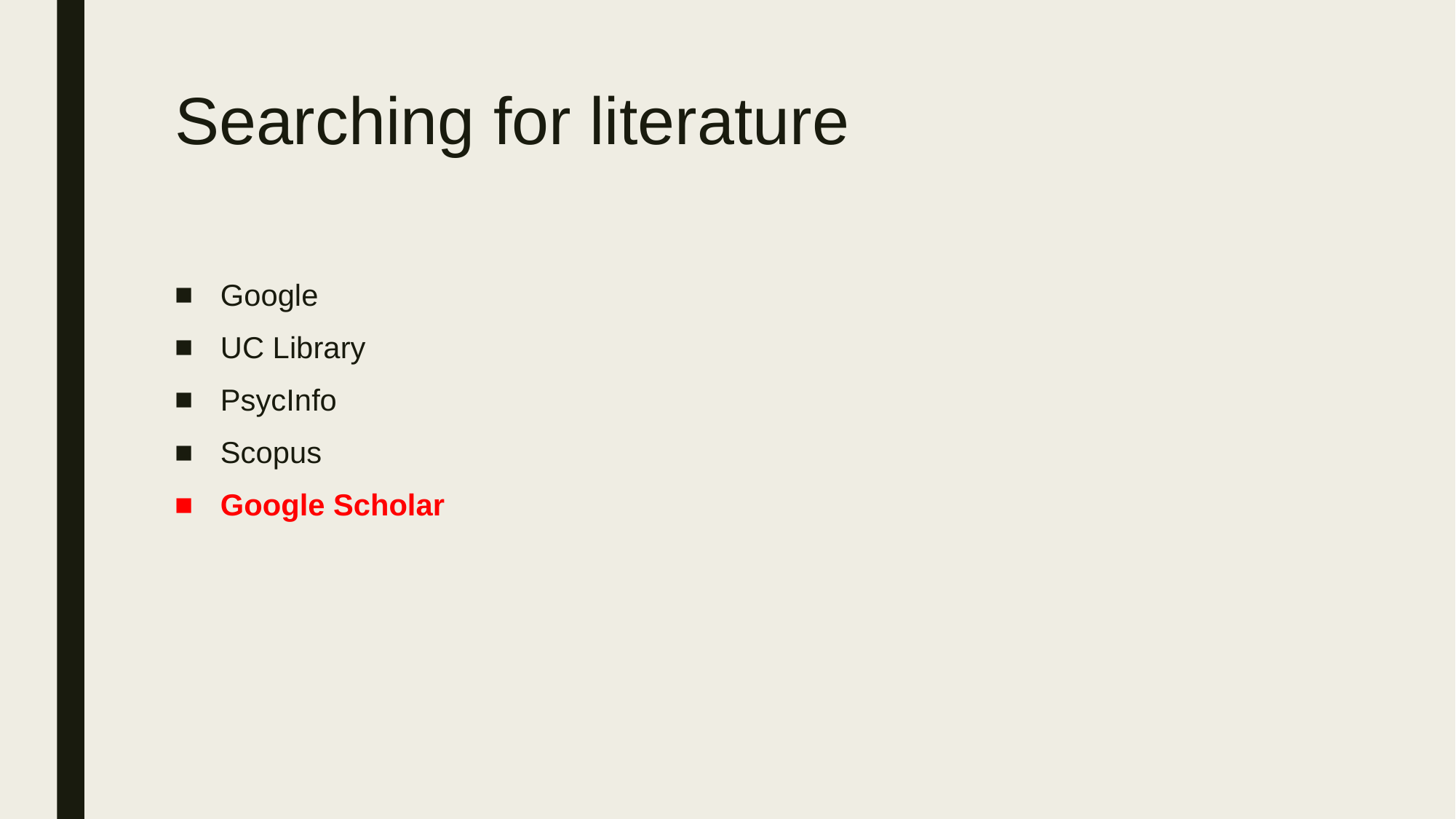

# Searching for literature
Google
UC Library
PsycInfo
Scopus
Google Scholar